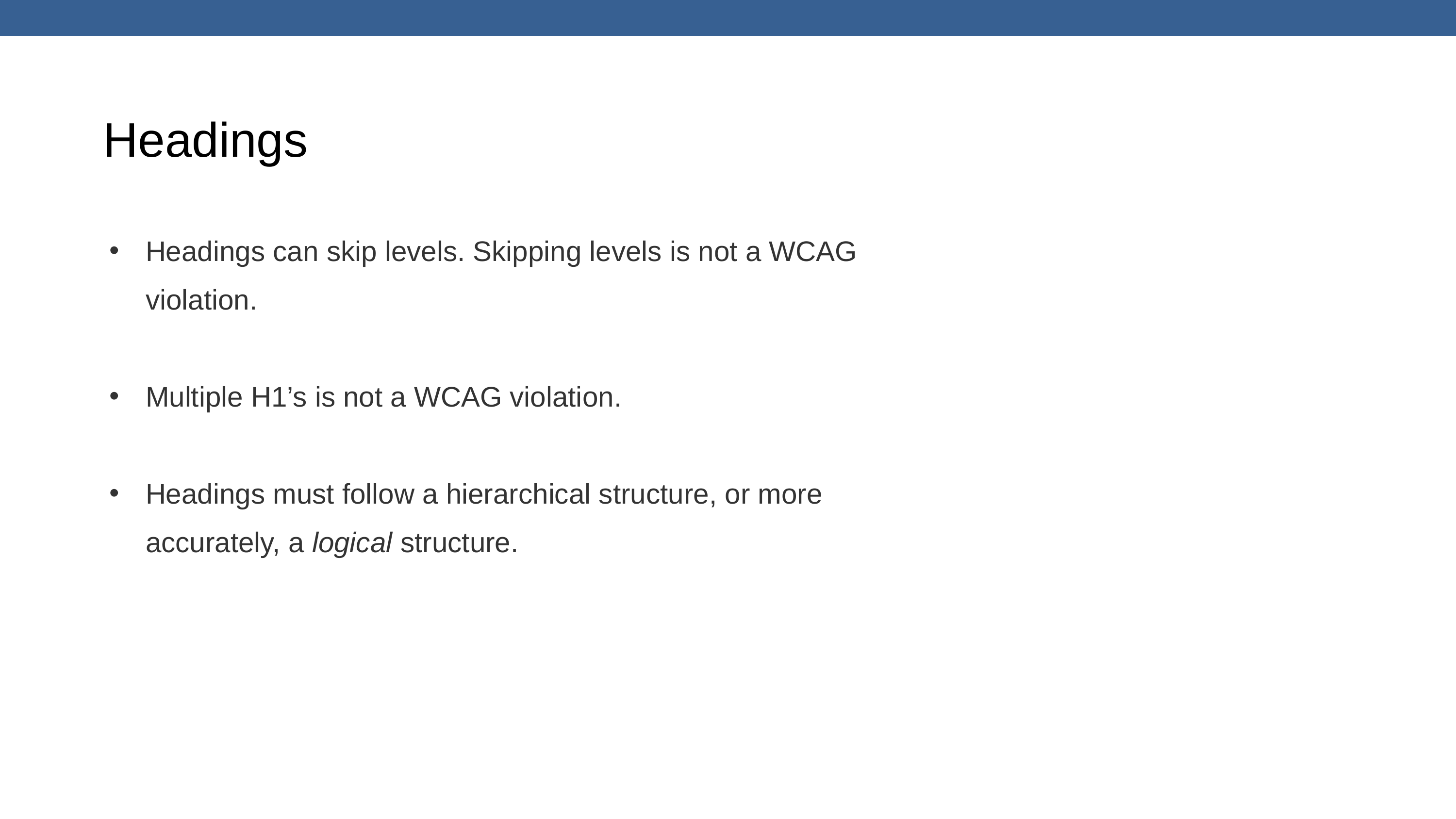

Headings
Headings can skip levels. Skipping levels is not a WCAG violation.

Multiple H1’s is not a WCAG violation.

Headings must follow a hierarchical structure, or more accurately, a logical structure.